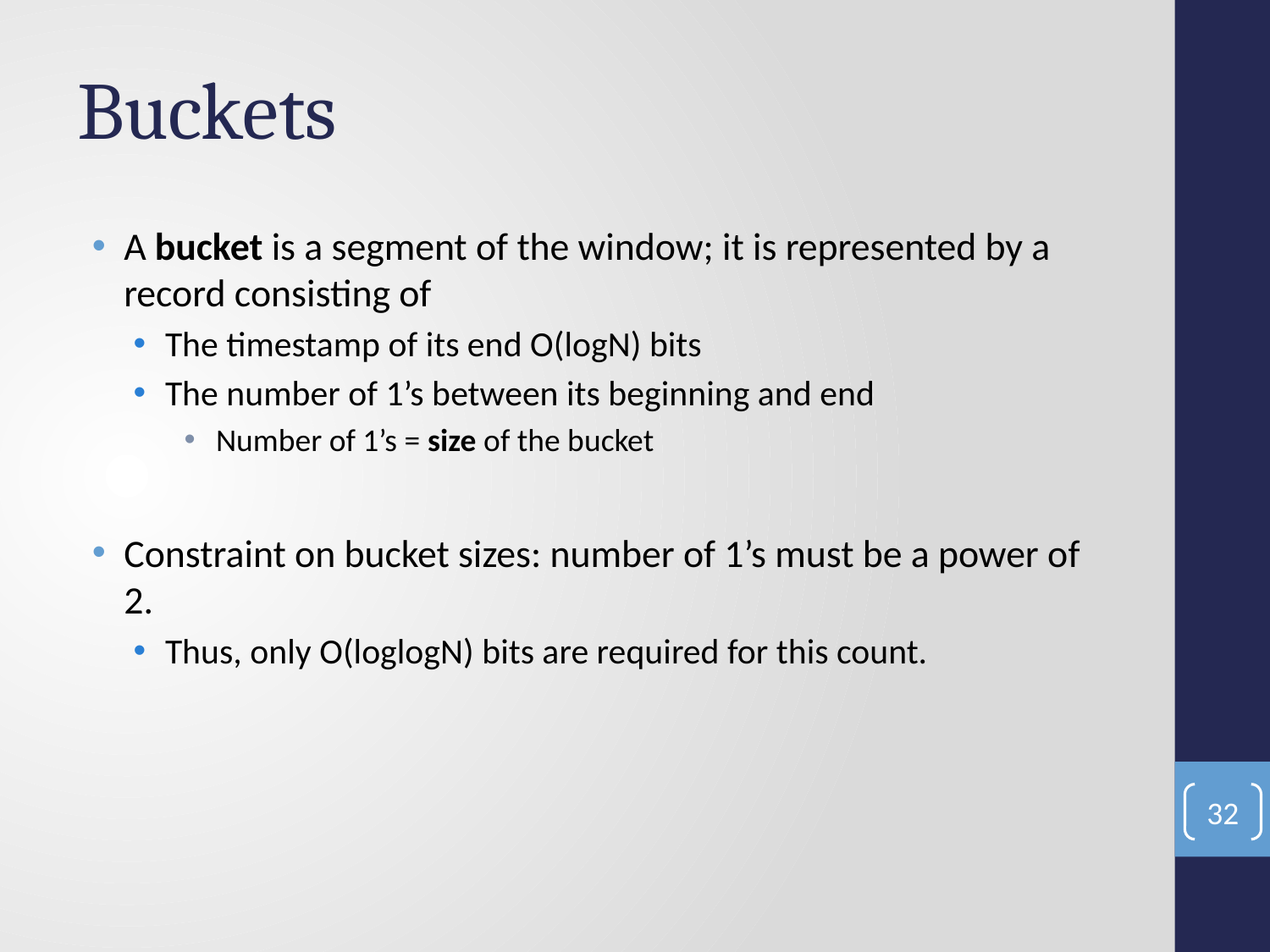

# Buckets
A bucket is a segment of the window; it is represented by a record consisting of
The timestamp of its end O(logN) bits
The number of 1’s between its beginning and end
Number of 1’s = size of the bucket

Constraint on bucket sizes: number of 1’s must be a power of 2.
Thus, only O(loglogN) bits are required for this count.
32